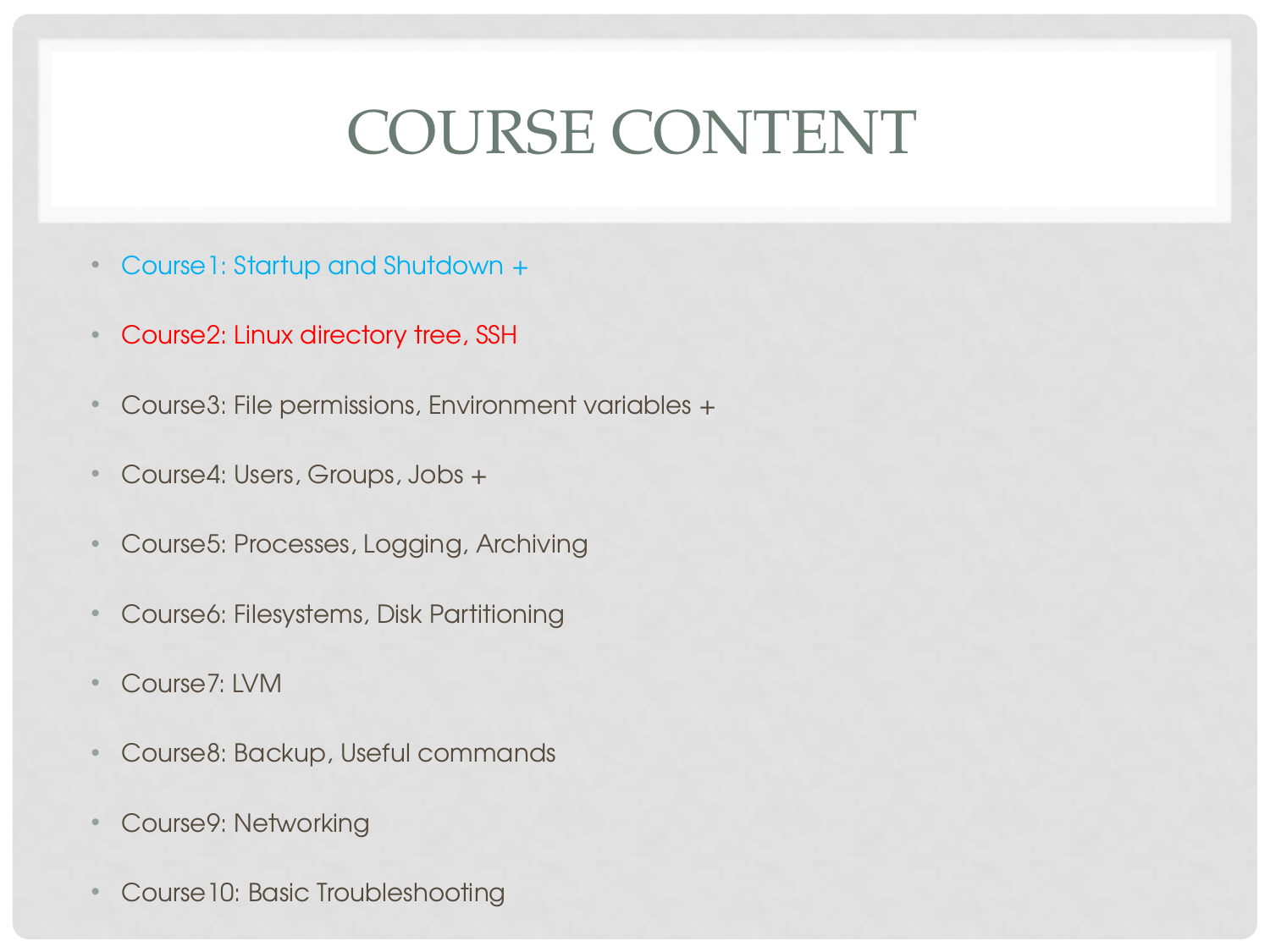

# Course Content
Course1: Startup and Shutdown +

Course2: Linux directory tree, SSH

Course3: File permissions, Environment variables +

Course4: Users, Groups, Jobs +

Course5: Processes, Logging, Archiving

Course6: Filesystems, Disk Partitioning

Course7: LVM

Course8: Backup, Useful commands

Course9: Networking

Course10: Basic Troubleshooting